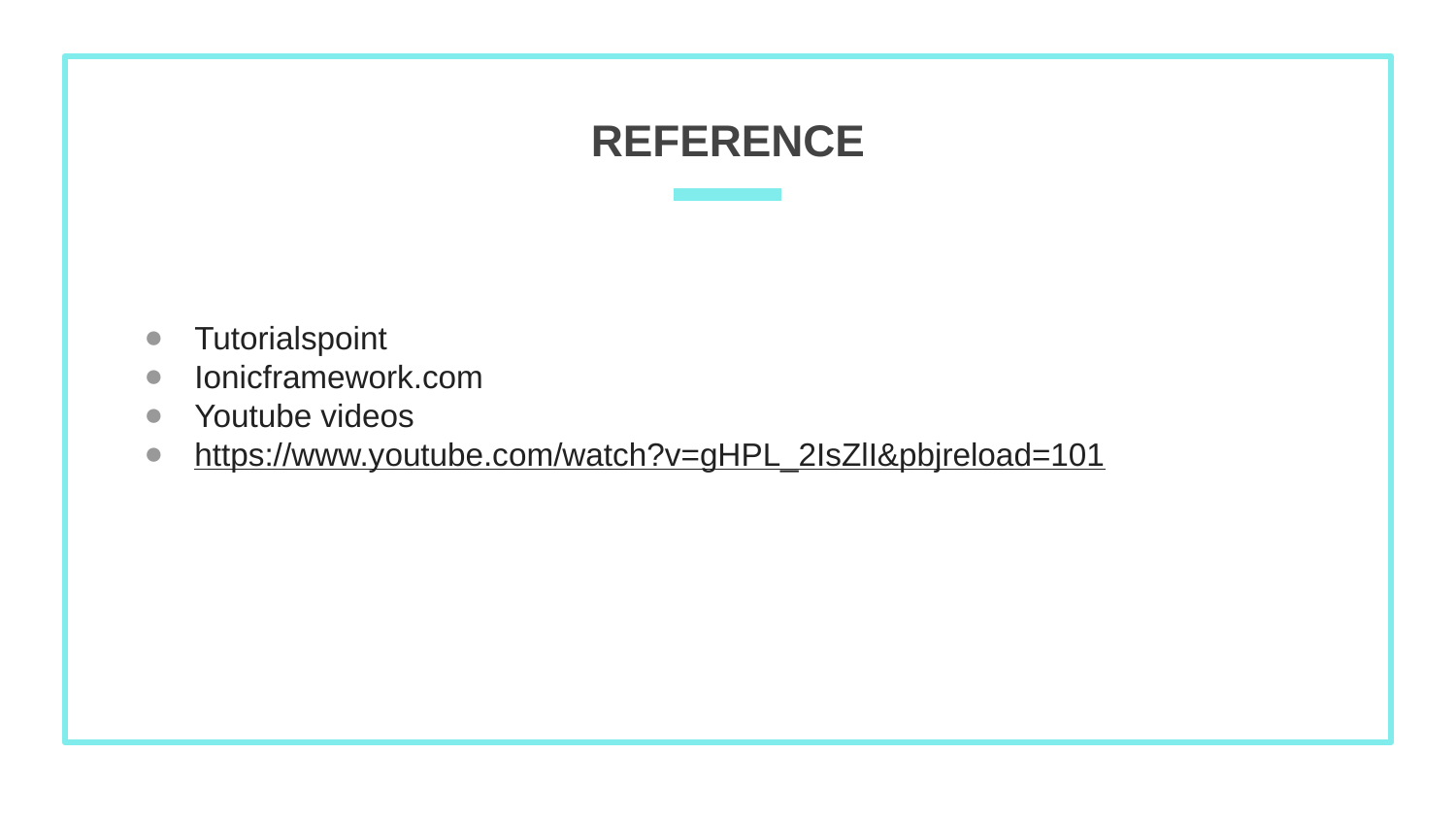

# reference
Tutorialspoint
Ionicframework.com
Youtube videos
https://www.youtube.com/watch?v=gHPL_2IsZlI&pbjreload=101